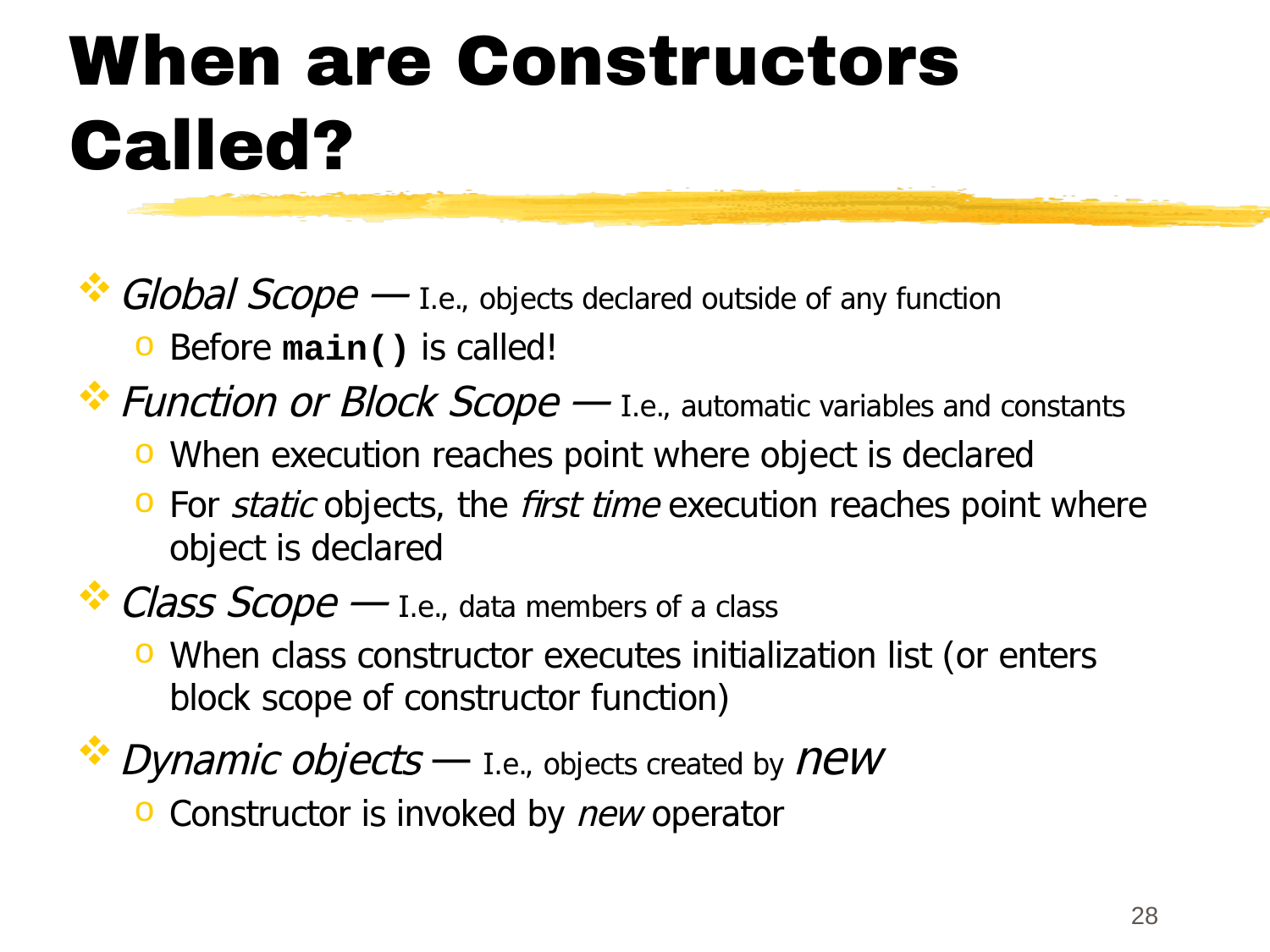

# When are Constructors Called?
Global Scope — I.e., objects declared outside of any function
Before main() is called!
Function or Block Scope — I.e., automatic variables and constants
When execution reaches point where object is declared
For static objects, the first time execution reaches point where object is declared
Class Scope — I.e., data members of a class
When class constructor executes initialization list (or enters block scope of constructor function)
Dynamic objects — I.e., objects created by new
Constructor is invoked by new operator
28